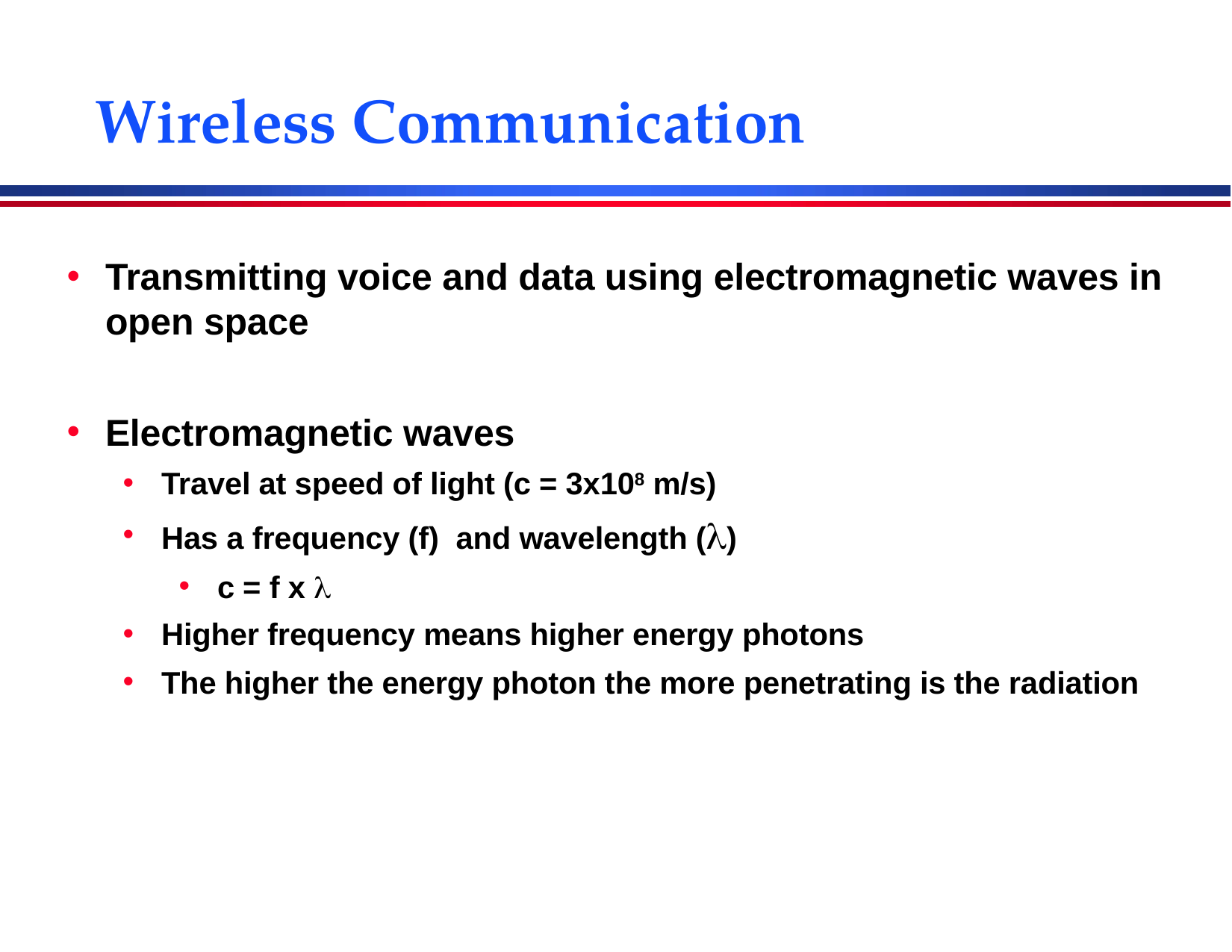

# Wireless Communication
Transmitting voice and data using electromagnetic waves in open space

Electromagnetic waves
Travel at speed of light (c = 3x108 m/s)
Has a frequency (f)  and wavelength (λ)
c = f x λ
Higher frequency means higher energy photons
The higher the energy photon the more penetrating is the radiation